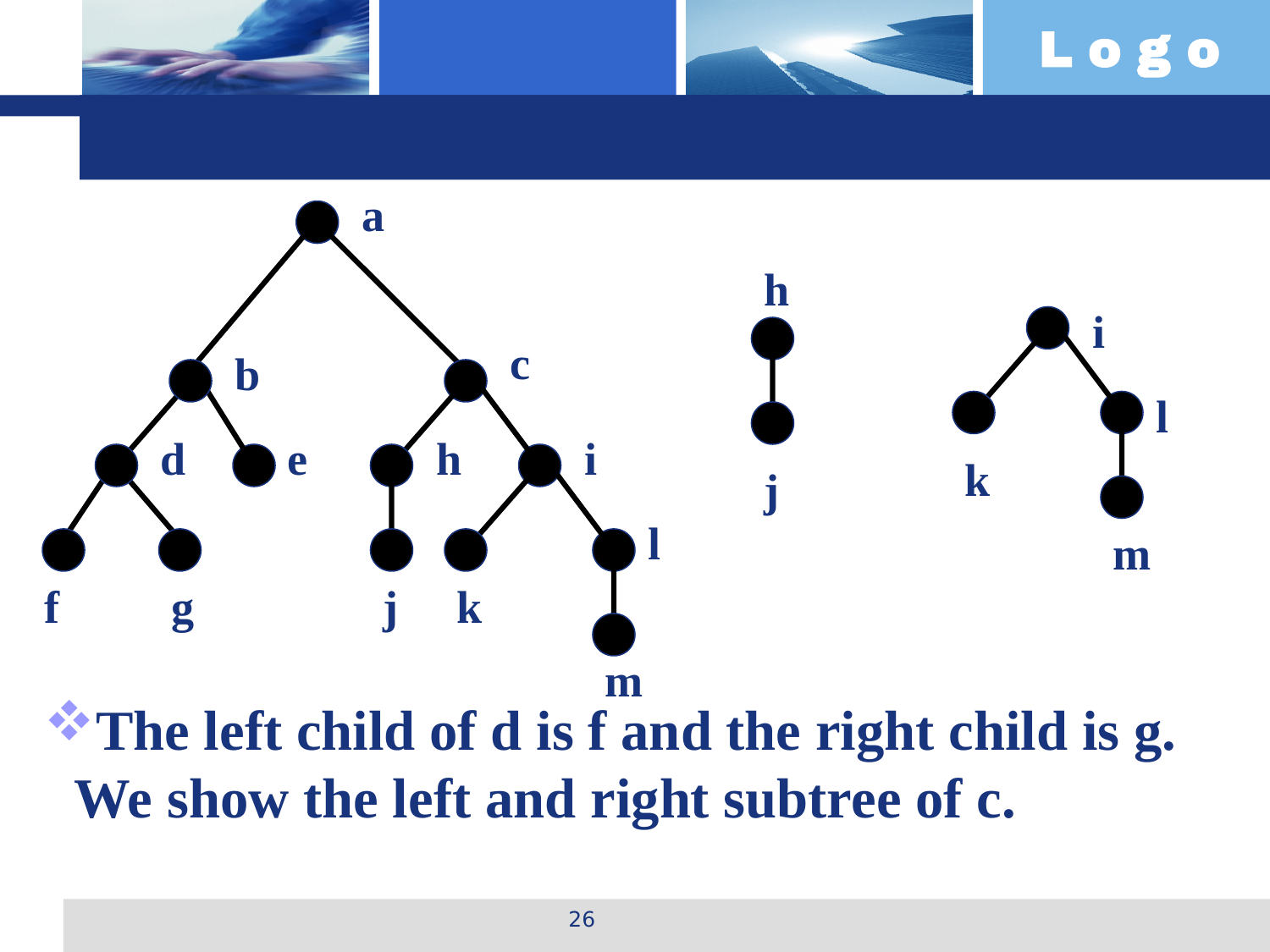

a

h
i

c

b

l

d
e
h
i

k
j

l
m

f
g
j
k

m
The left child of d is f and the right child is g. We show the left and right subtree of c.
26